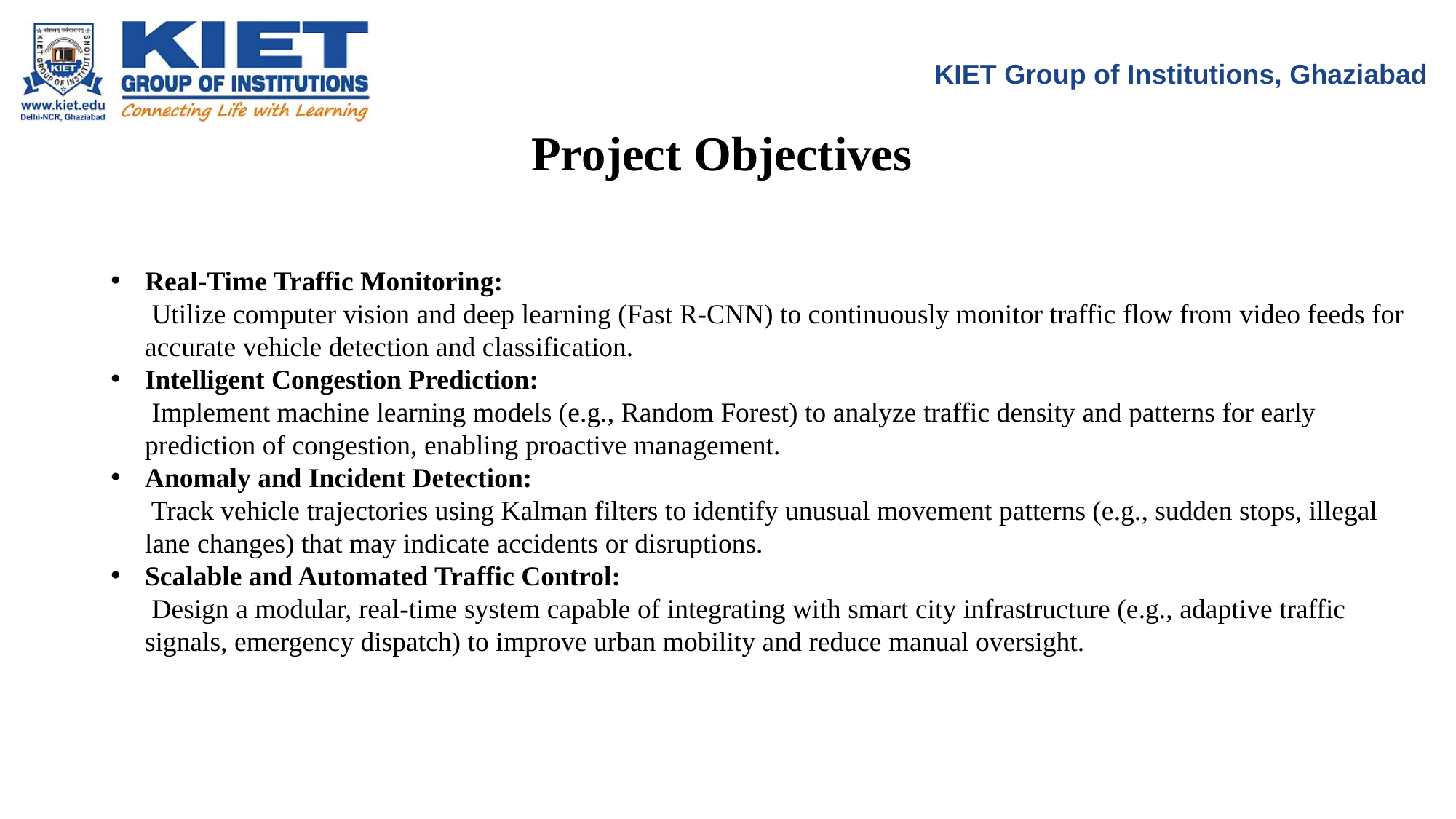

KIET Group of Institutions, Ghaziabad
Project Objectives
Real-Time Traffic Monitoring:
 Utilize computer vision and deep learning (Fast R-CNN) to continuously monitor traffic flow from video feeds for accurate vehicle detection and classification.
Intelligent Congestion Prediction:
 Implement machine learning models (e.g., Random Forest) to analyze traffic density and patterns for early prediction of congestion, enabling proactive management.
Anomaly and Incident Detection:
 Track vehicle trajectories using Kalman filters to identify unusual movement patterns (e.g., sudden stops, illegal lane changes) that may indicate accidents or disruptions.
Scalable and Automated Traffic Control:
 Design a modular, real-time system capable of integrating with smart city infrastructure (e.g., adaptive traffic signals, emergency dispatch) to improve urban mobility and reduce manual oversight.